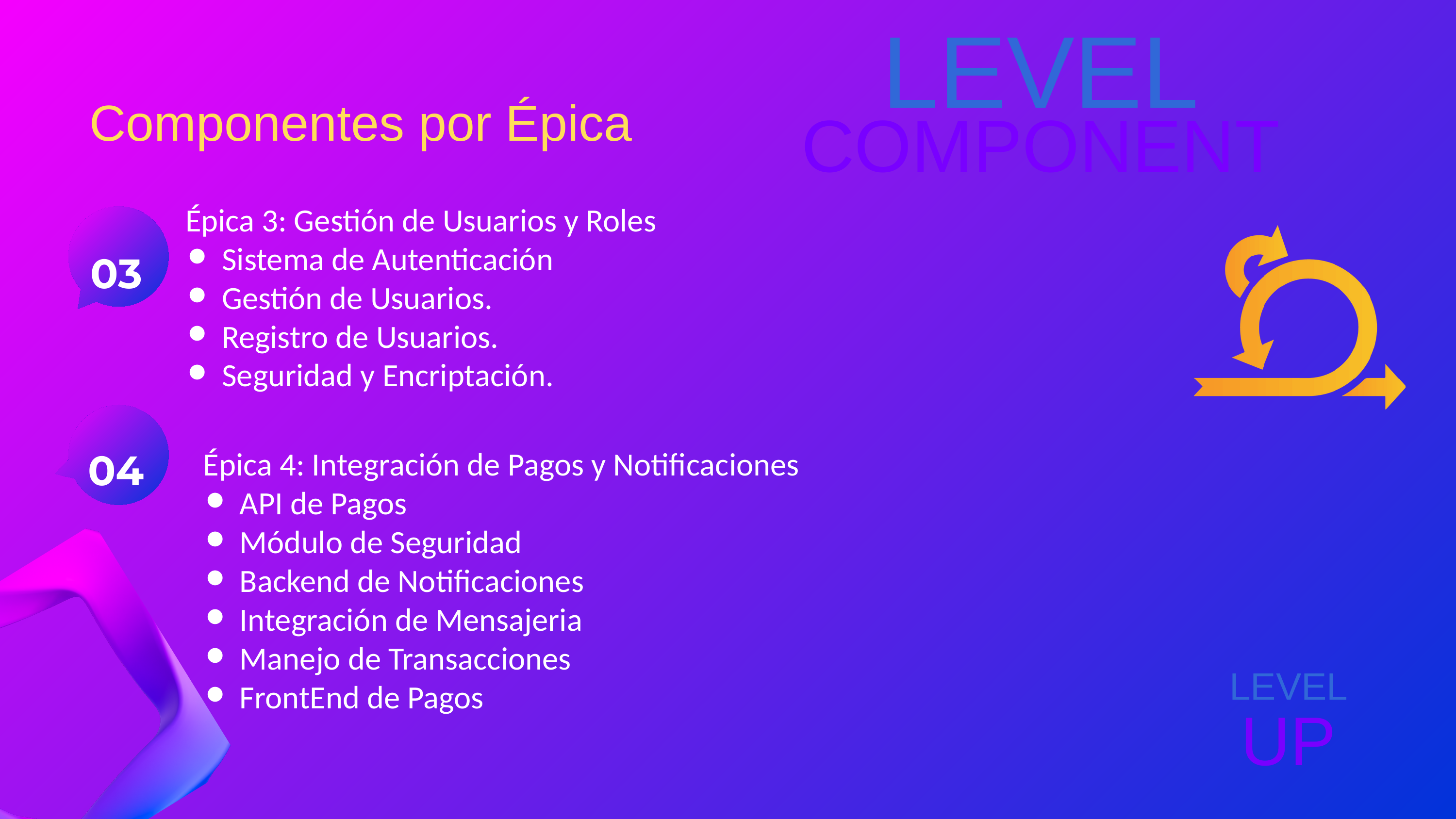

LEVEL
COMPONENT

Componentes por Épica

Épica 3: Gestión de Usuarios y Roles
Sistema de Autenticación
Gestión de Usuarios.
Registro de Usuarios.
Seguridad y Encriptación.

03

04
Épica 4: Integración de Pagos y Notificaciones
API de Pagos
Módulo de Seguridad
Backend de Notificaciones
Integración de Mensajeria
Manejo de Transacciones
FrontEnd de Pagos

LEVEL
UP